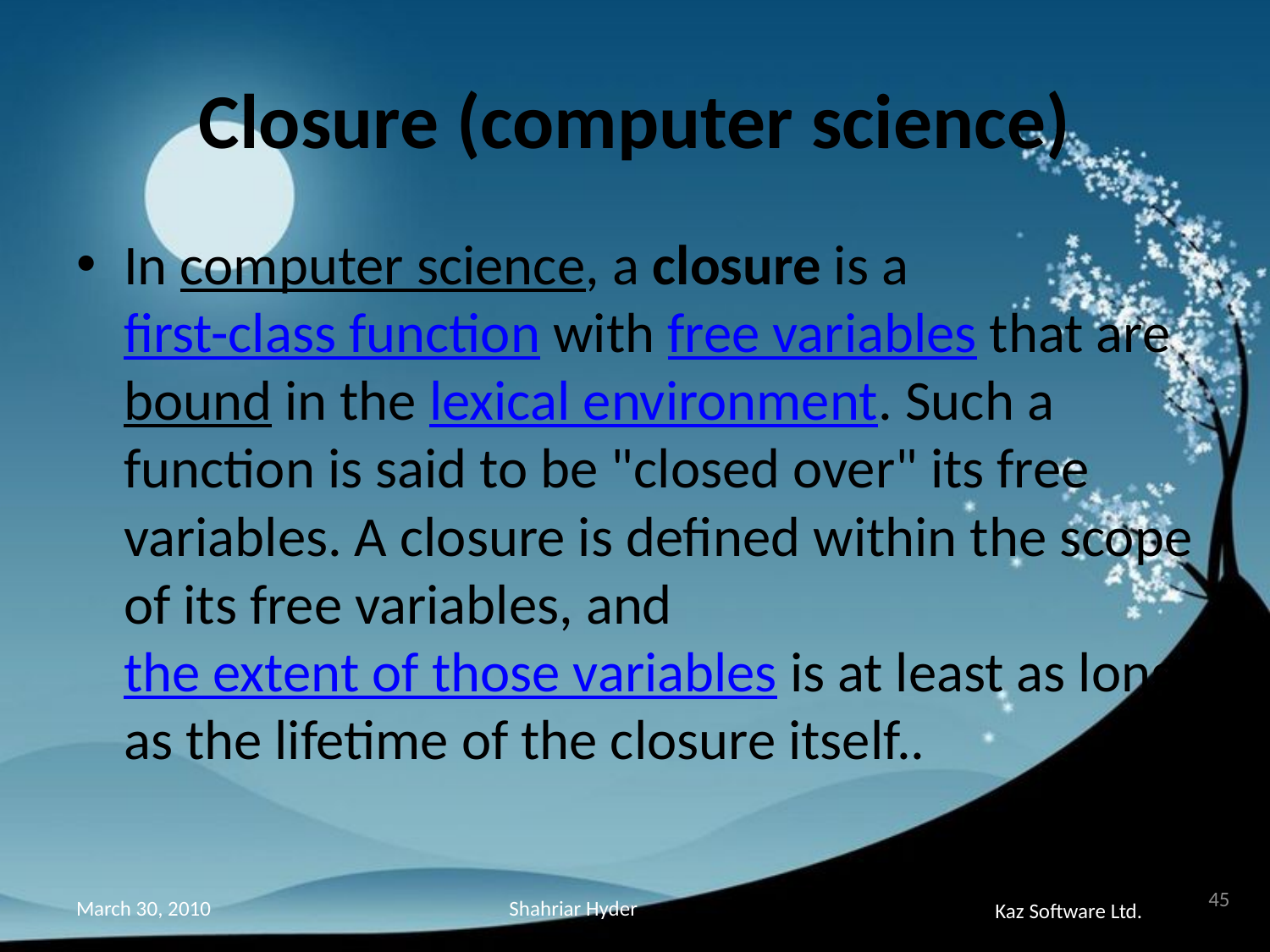

# Closure (computer science)
In computer science, a closure is a first-class function with free variables that are bound in the lexical environment. Such a function is said to be "closed over" its free variables. A closure is defined within the scope of its free variables, and the extent of those variables is at least as long as the lifetime of the closure itself..

45
Shahriar Hyder
March 30, 2010
Kaz Software Ltd.